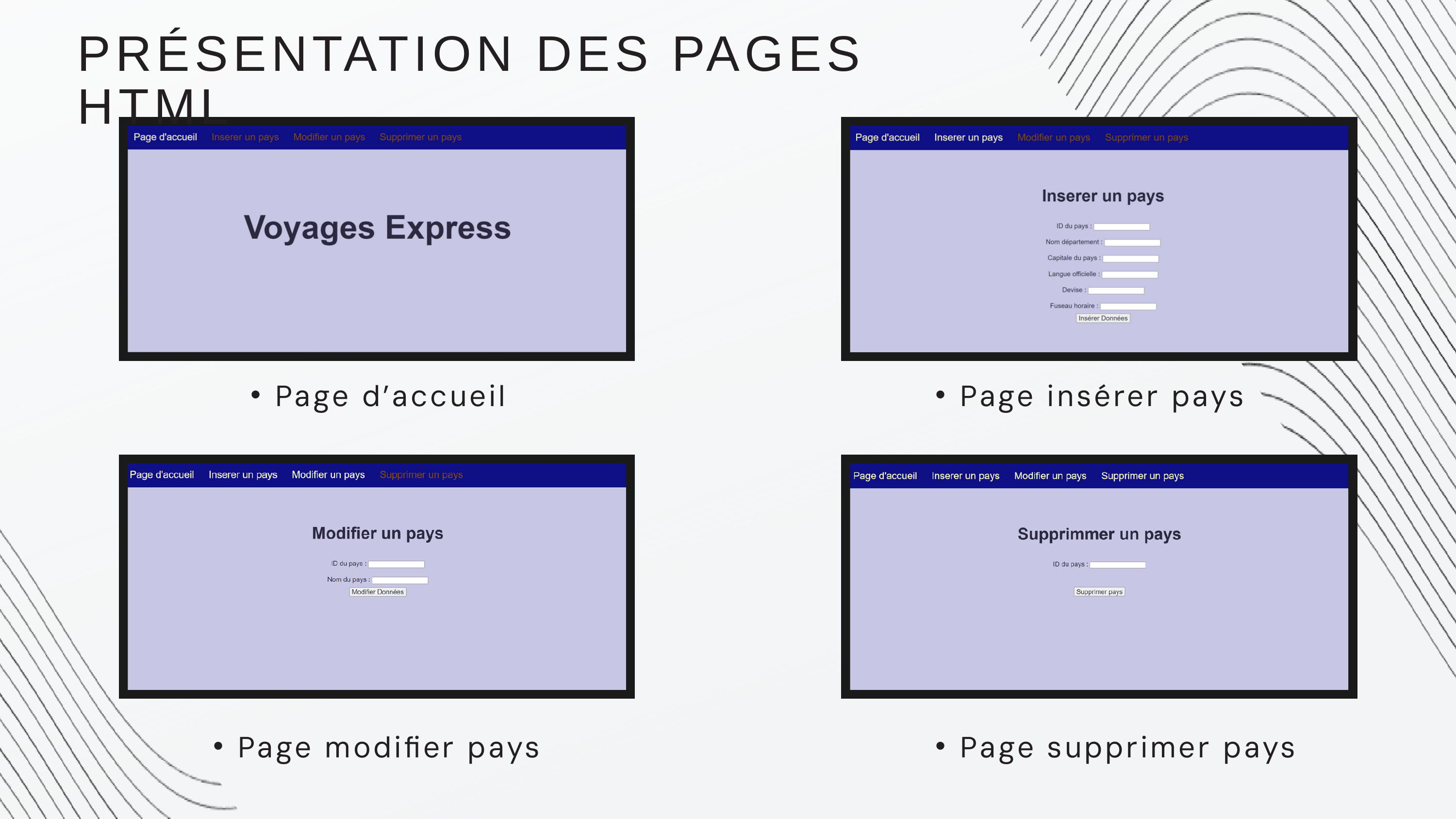

PRÉSENTATION DES PAGES HTML

Page d’accueil
Page insérer pays

Page modifier pays
Page supprimer pays